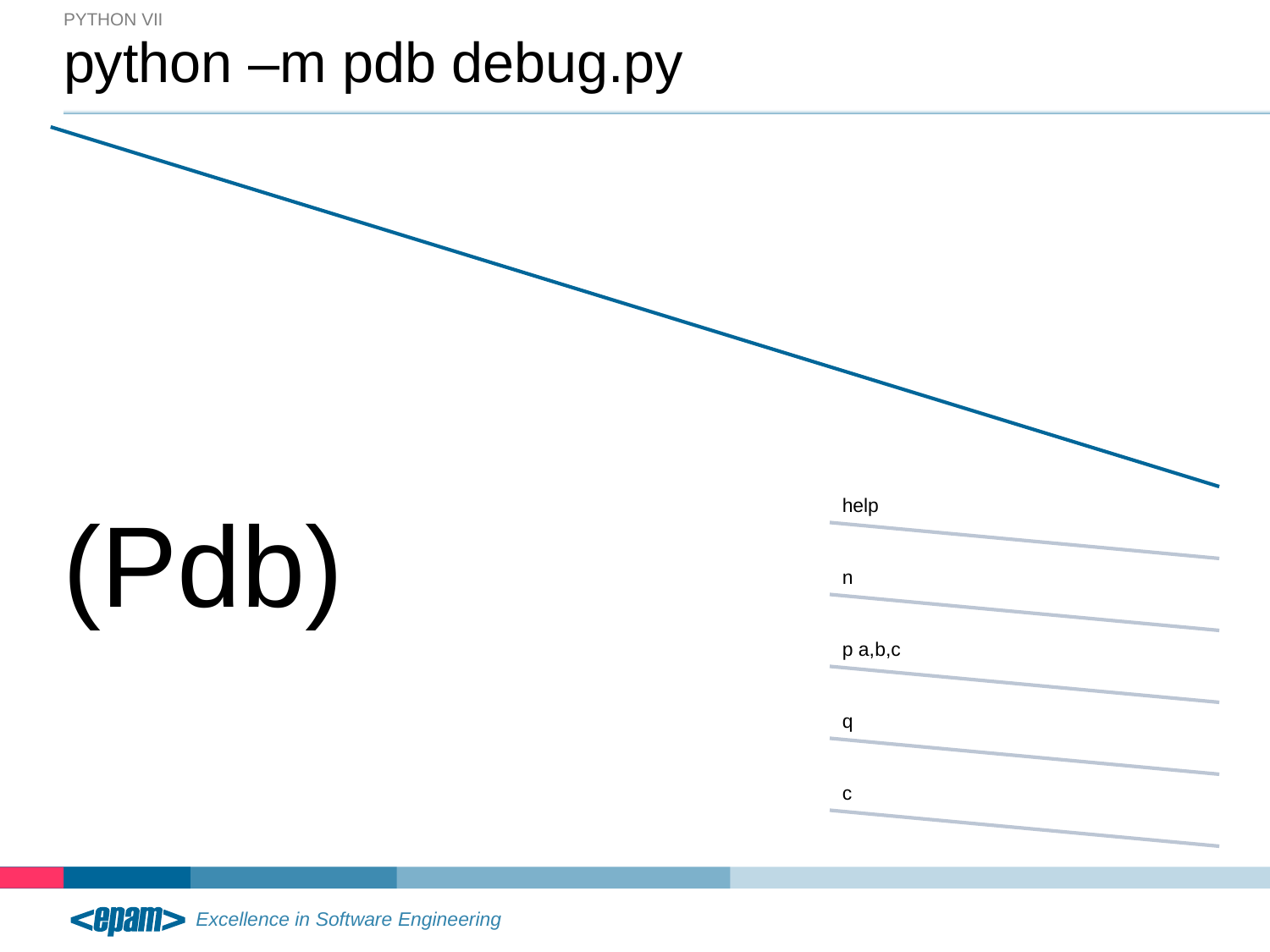

Python VII
# python –m pdb debug.py
(Pdb)
n
p a,b,c
q
c
help